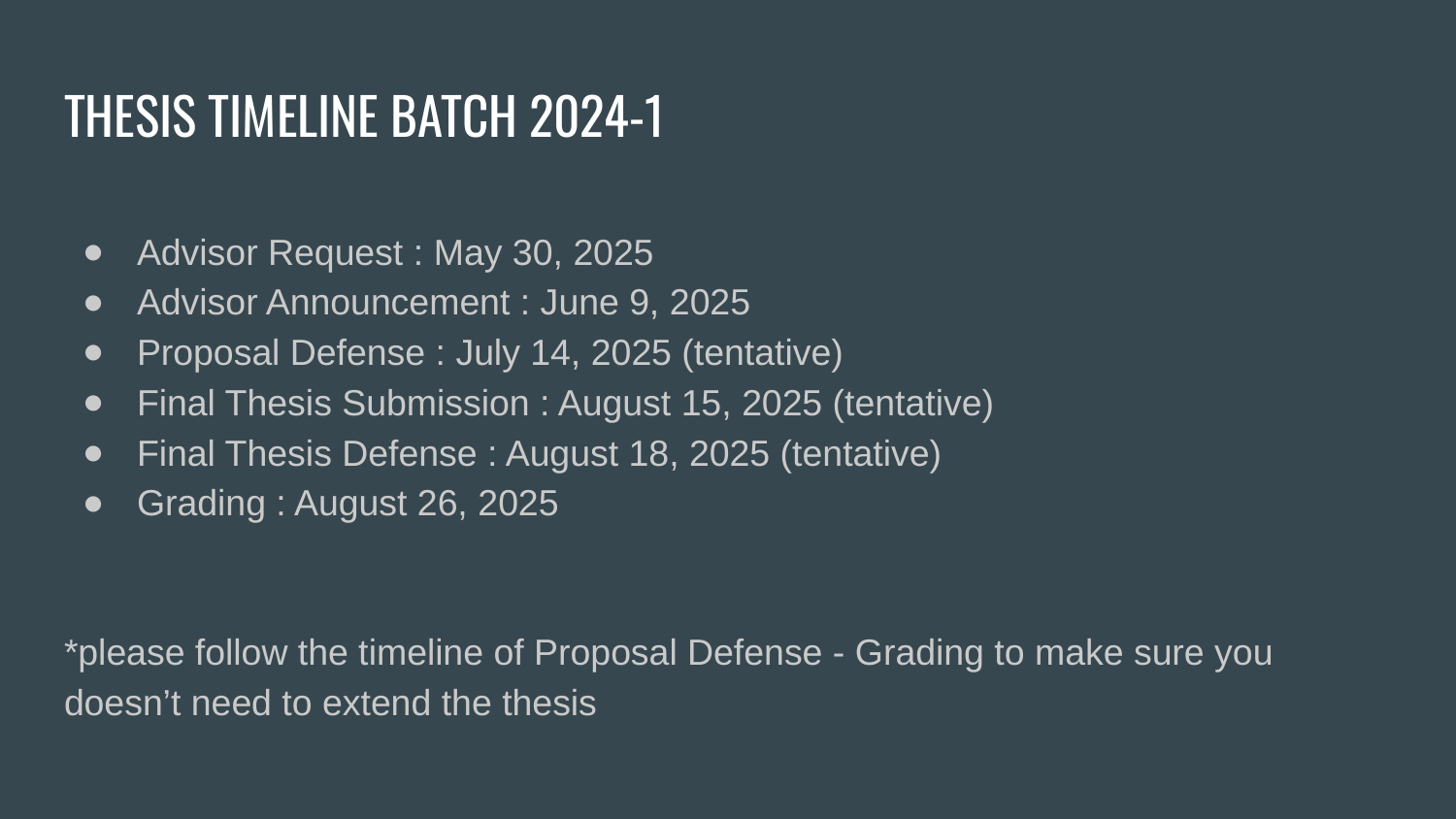

# THESIS TIMELINE BATCH 2024-1
Advisor Request : May 30, 2025
Advisor Announcement : June 9, 2025
Proposal Defense : July 14, 2025 (tentative)
Final Thesis Submission : August 15, 2025 (tentative)
Final Thesis Defense : August 18, 2025 (tentative)
Grading : August 26, 2025

*please follow the timeline of Proposal Defense - Grading to make sure you doesn’t need to extend the thesis